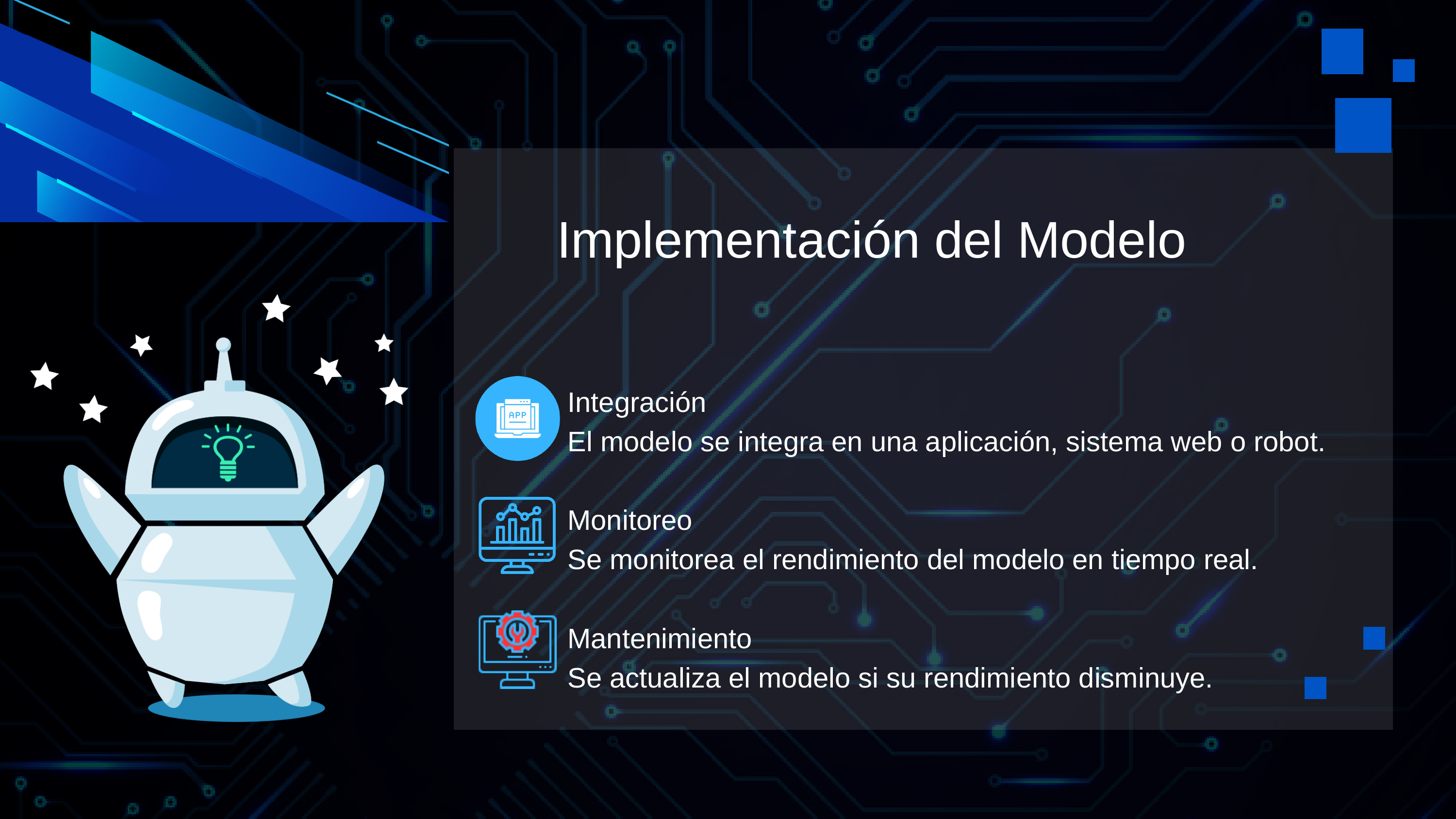

Implementación del Modelo

Integración
El modelo se integra en una aplicación, sistema web o robot.

Monitoreo
Se monitorea el rendimiento del modelo en tiempo real.

Mantenimiento
Se actualiza el modelo si su rendimiento disminuye.